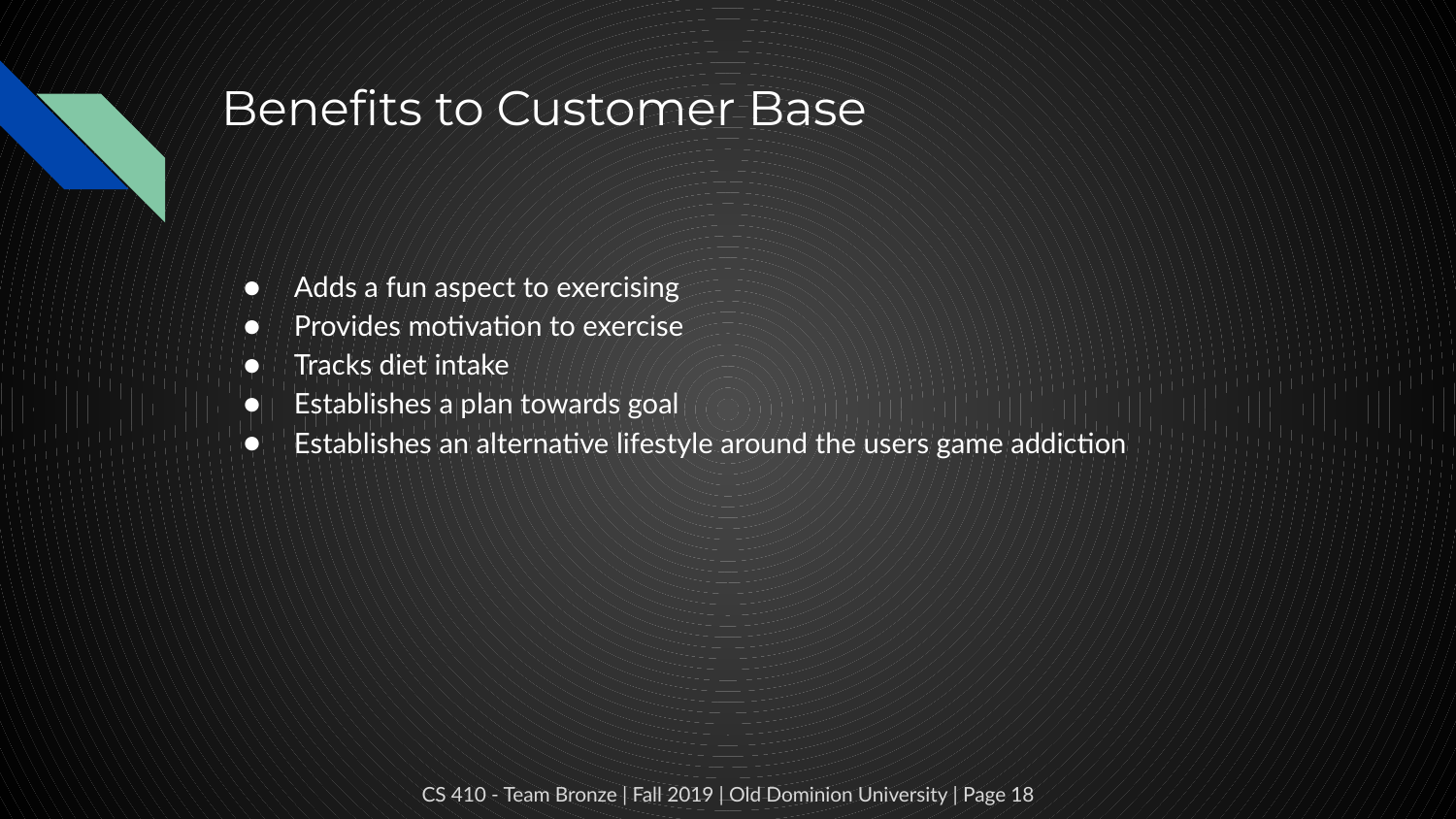

# Benefits to Customer Base
Adds a fun aspect to exercising
Provides motivation to exercise
Tracks diet intake
Establishes a plan towards goal
Establishes an alternative lifestyle around the users game addiction

CS 410 - Team Bronze | Fall 2019 | Old Dominion University | Page 18